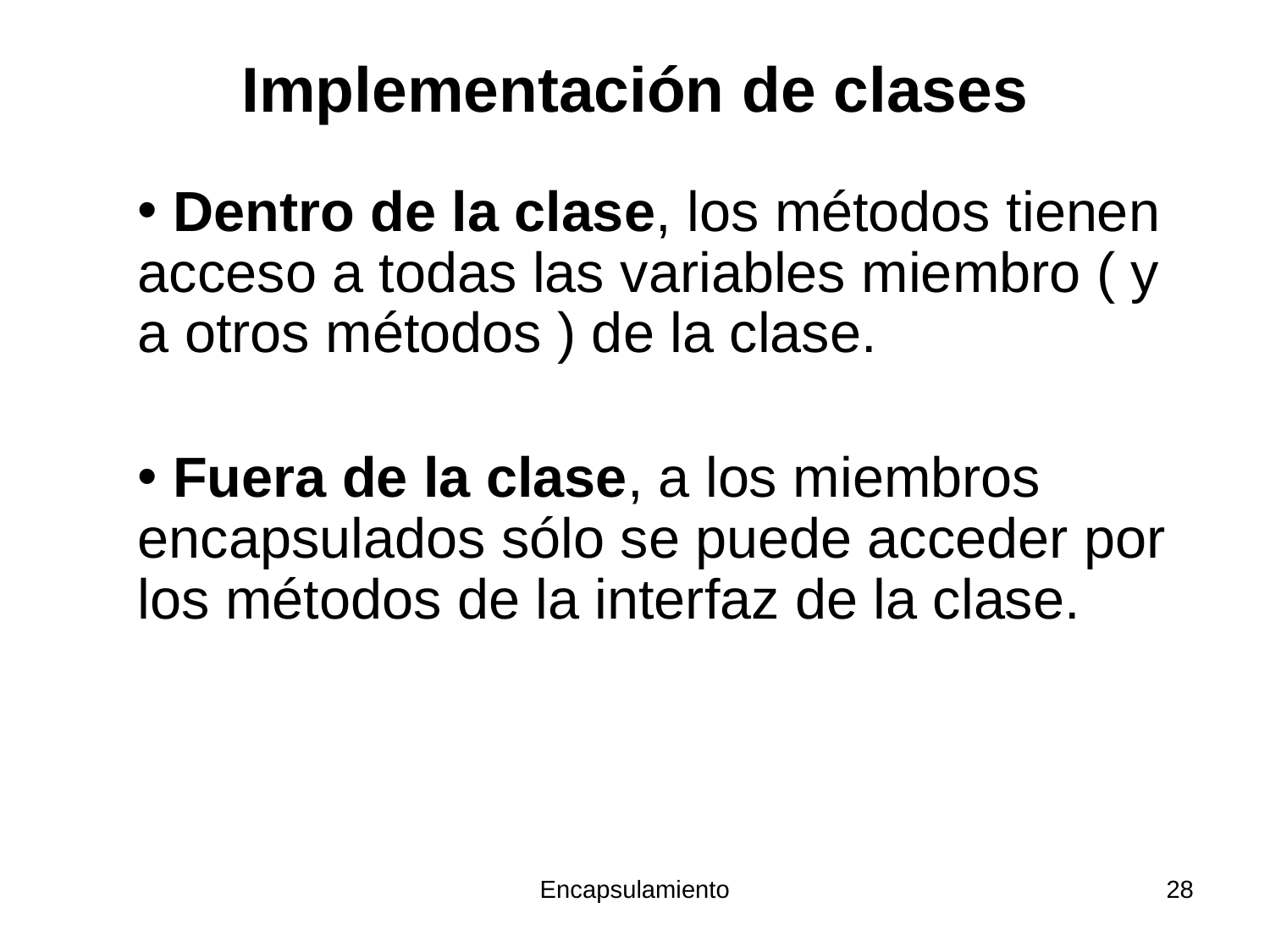

Implementación de clases
 Dentro de la clase, los métodos tienen acceso a todas las variables miembro ( y a otros métodos ) de la clase.

 Fuera de la clase, a los miembros encapsulados sólo se puede acceder por los métodos de la interfaz de la clase.
Encapsulamiento
28